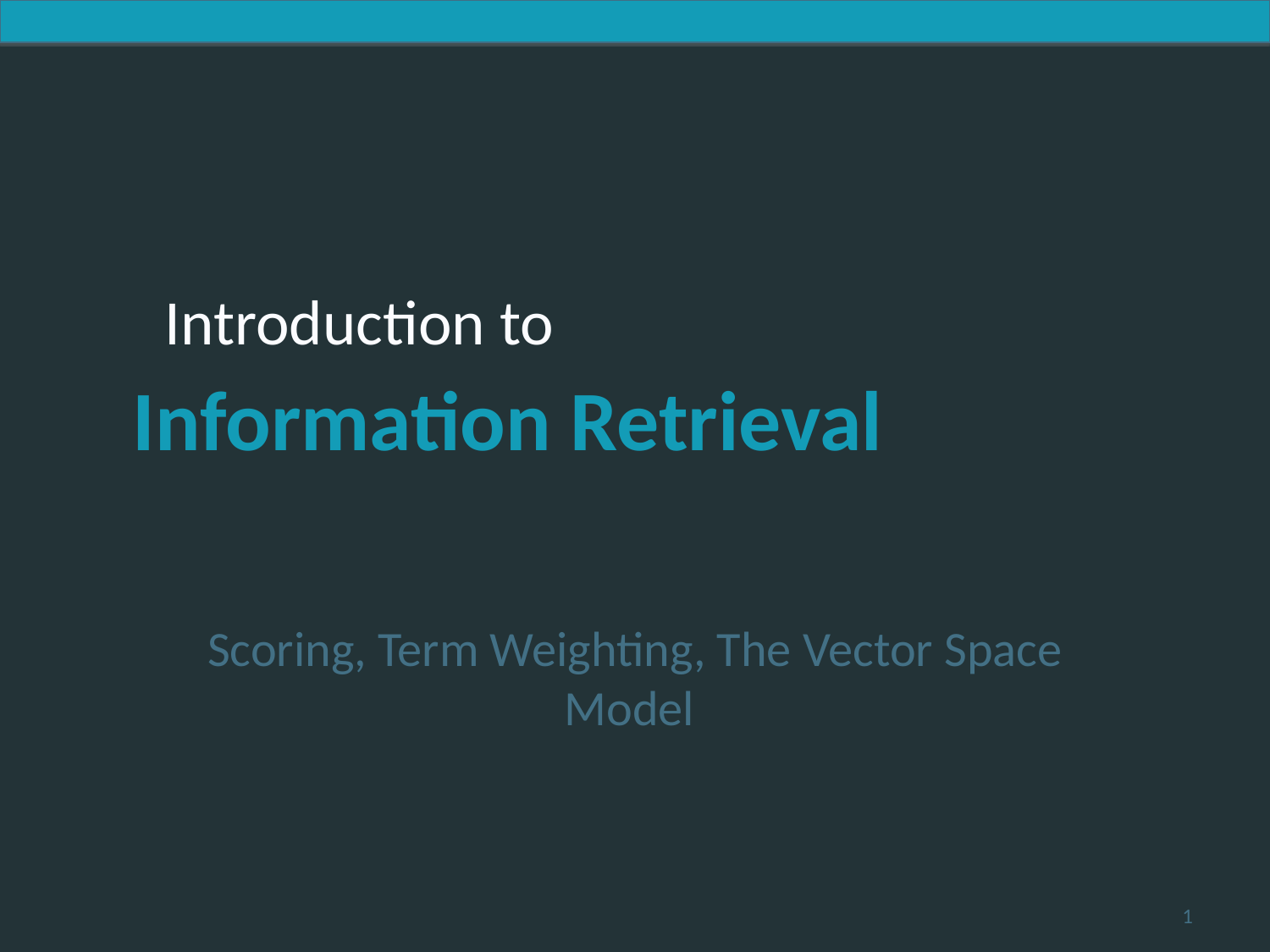

Scoring, Term Weighting, The Vector Space Model
1